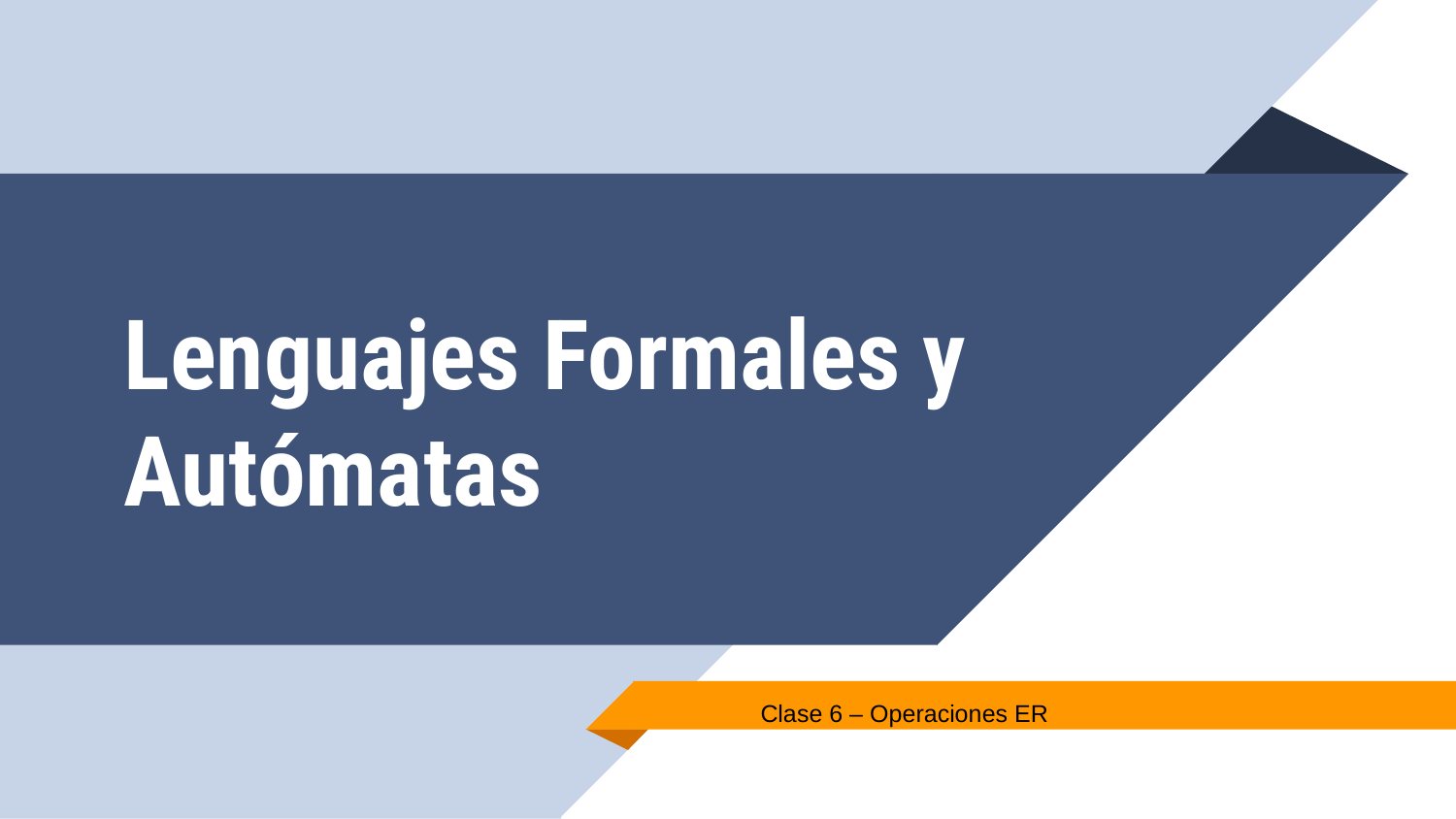

# Lenguajes Formales y Autómatas

Clase 6 – Operaciones ER